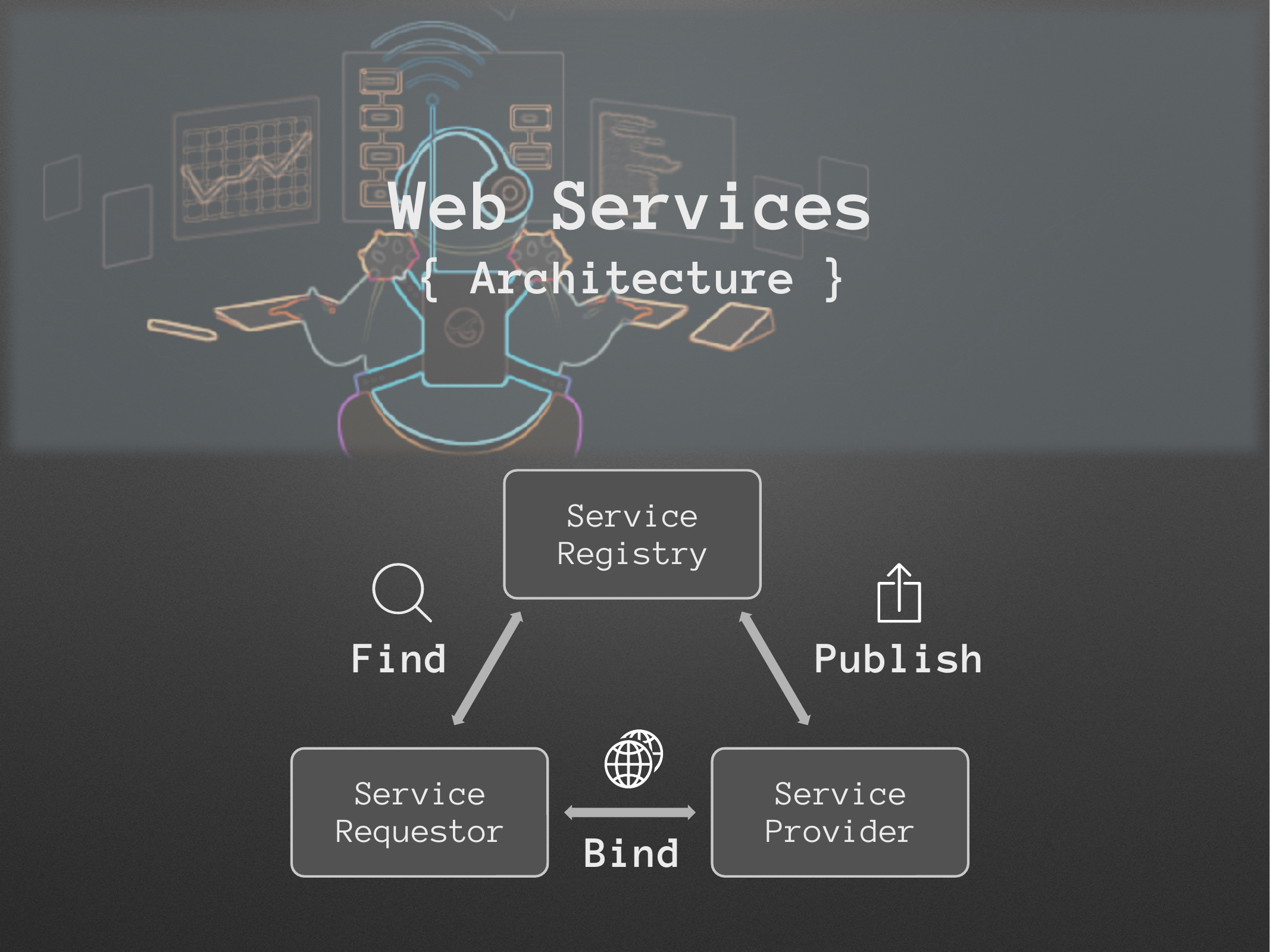

# Web Services { Architecture }
Service Registry

Service Provider

Service Requestor

Publish
Find
Bind